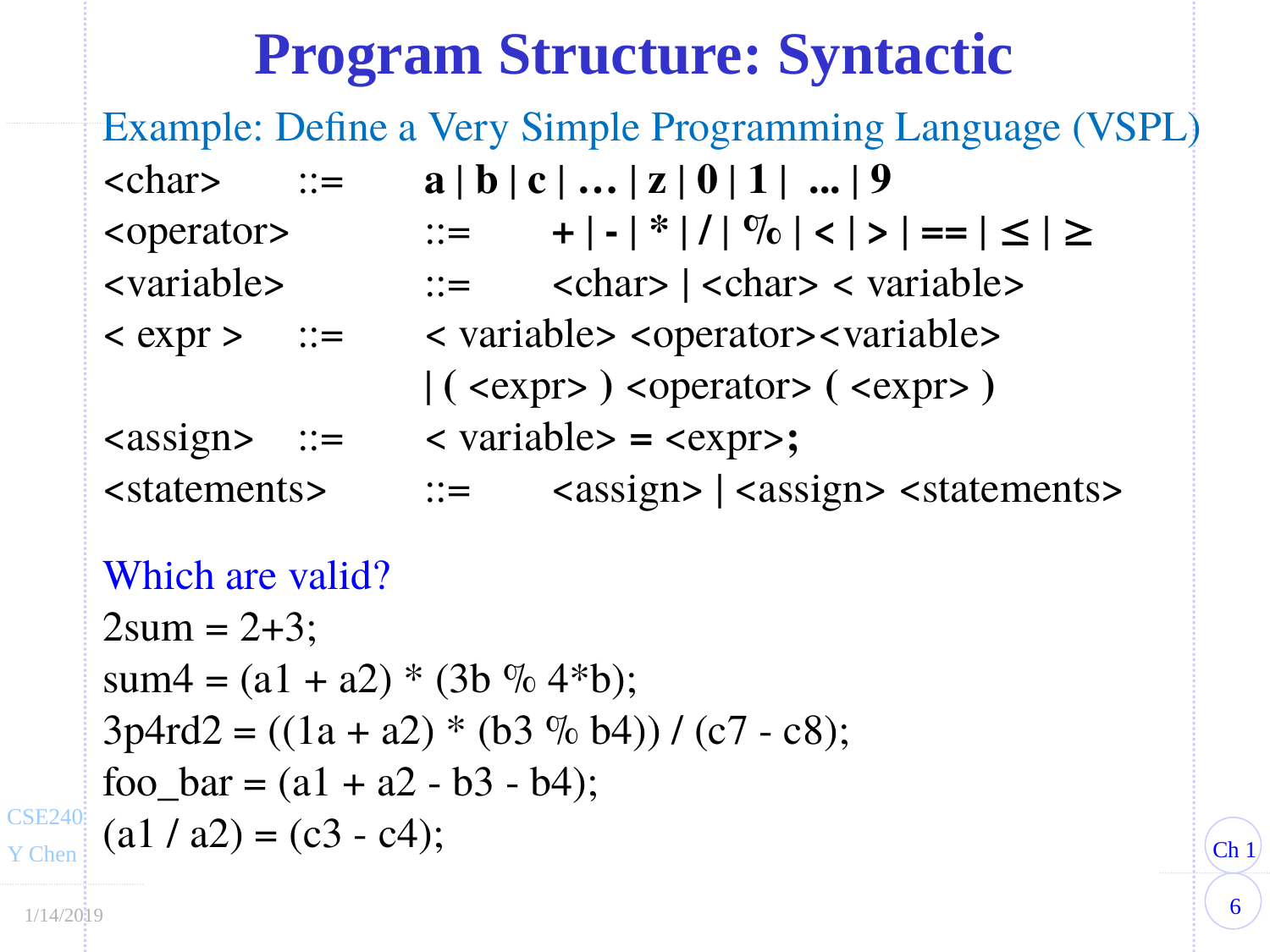

Program Structure: Syntactic
Example: Define a Very Simple Programming Language (VSPL)
<char> 	::= 	a | b | c | … | z | 0 | 1 |  ... | 9
<operator> 	::= 	+ | - | * | / | % | < | > | == | ≤ | ≥
<variable> 	::= 	<char> | <char> < variable>
< expr > 	::= 	< variable> <operator><variable>
			| ( <expr> ) <operator> ( <expr> )
<assign> 	::= 	< variable> = <expr>;
<statements>	::= 	<assign> | <assign> <statements>
Which are valid?
2sum = 2+3;
sum4 = (a1 + a2) * (3b % 4*b);
3p4rd2 = ((1a + a2) * (b3 % b4)) / (c7 - c8);
foo_bar = (a1 + a2 - b3 - b4);
(a1 / a2) = (c3 - c4);